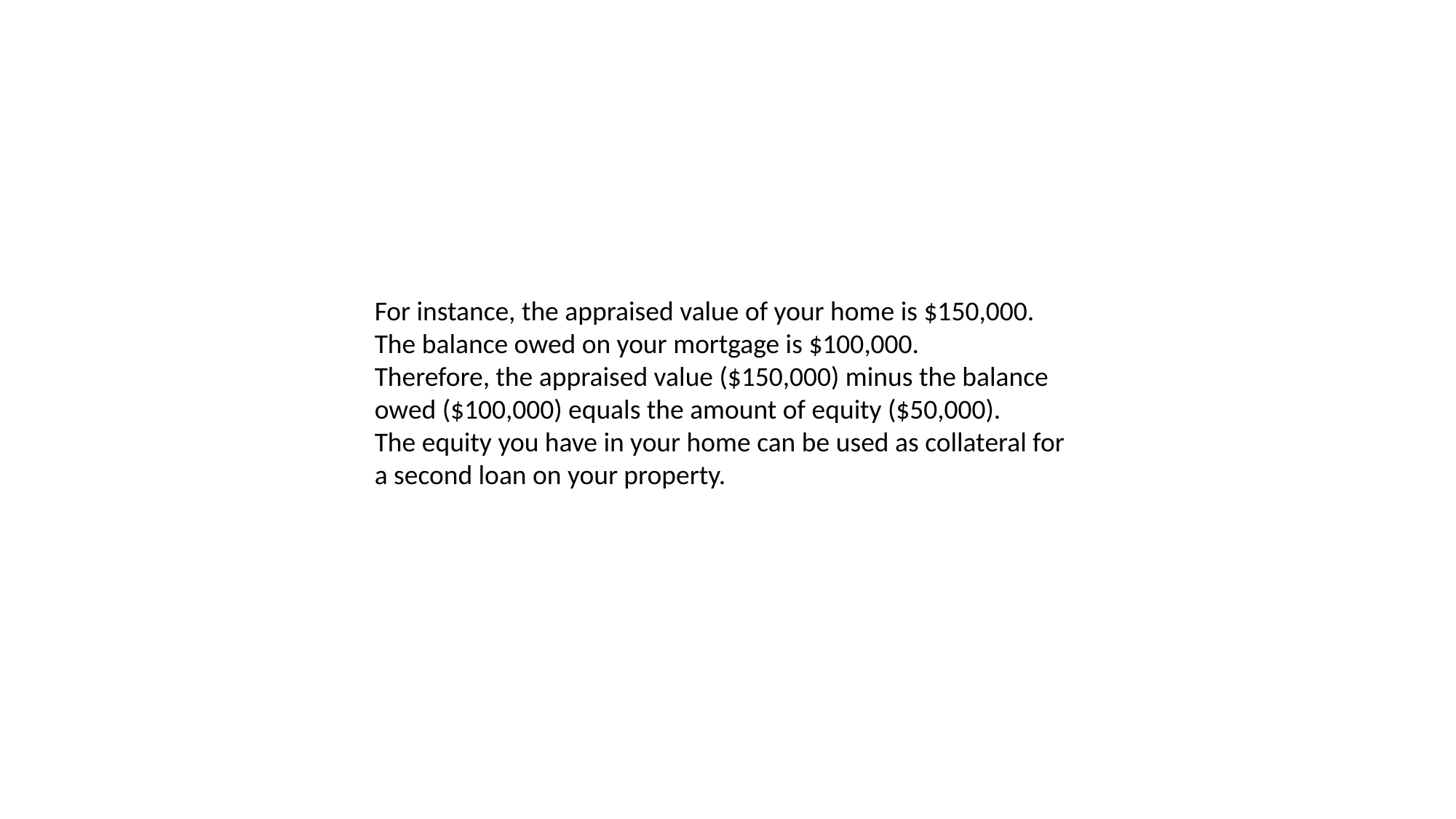

For instance, the appraised value of your home is $150,000.
The balance owed on your mortgage is $100,000.
Therefore, the appraised value ($150,000) minus the balance owed ($100,000) equals the amount of equity ($50,000).
The equity you have in your home can be used as collateral for a second loan on your property.